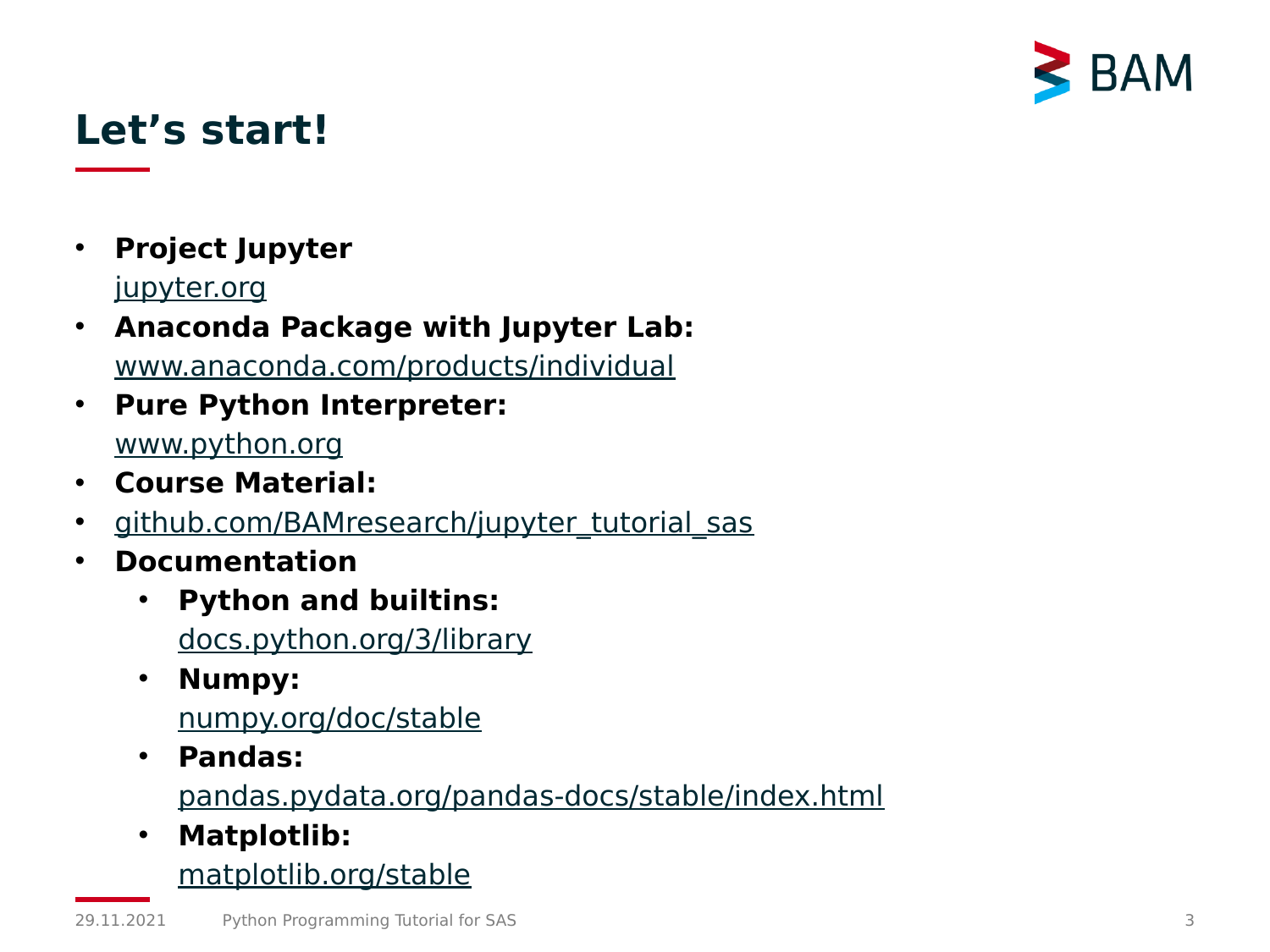

# Let’s start!

Project Jupyter
jupyter.org
Anaconda Package with Jupyter Lab:
www.anaconda.com/products/individual
Pure Python Interpreter:
www.python.org
Course Material:
github.com/BAMresearch/jupyter_tutorial_sas
Documentation
Python and builtins:
docs.python.org/3/library
Numpy:
numpy.org/doc/stable
Pandas:
pandas.pydata.org/pandas-docs/stable/index.html
Matplotlib:
matplotlib.org/stable

29.11.2021
Python Programming Tutorial for SAS
3